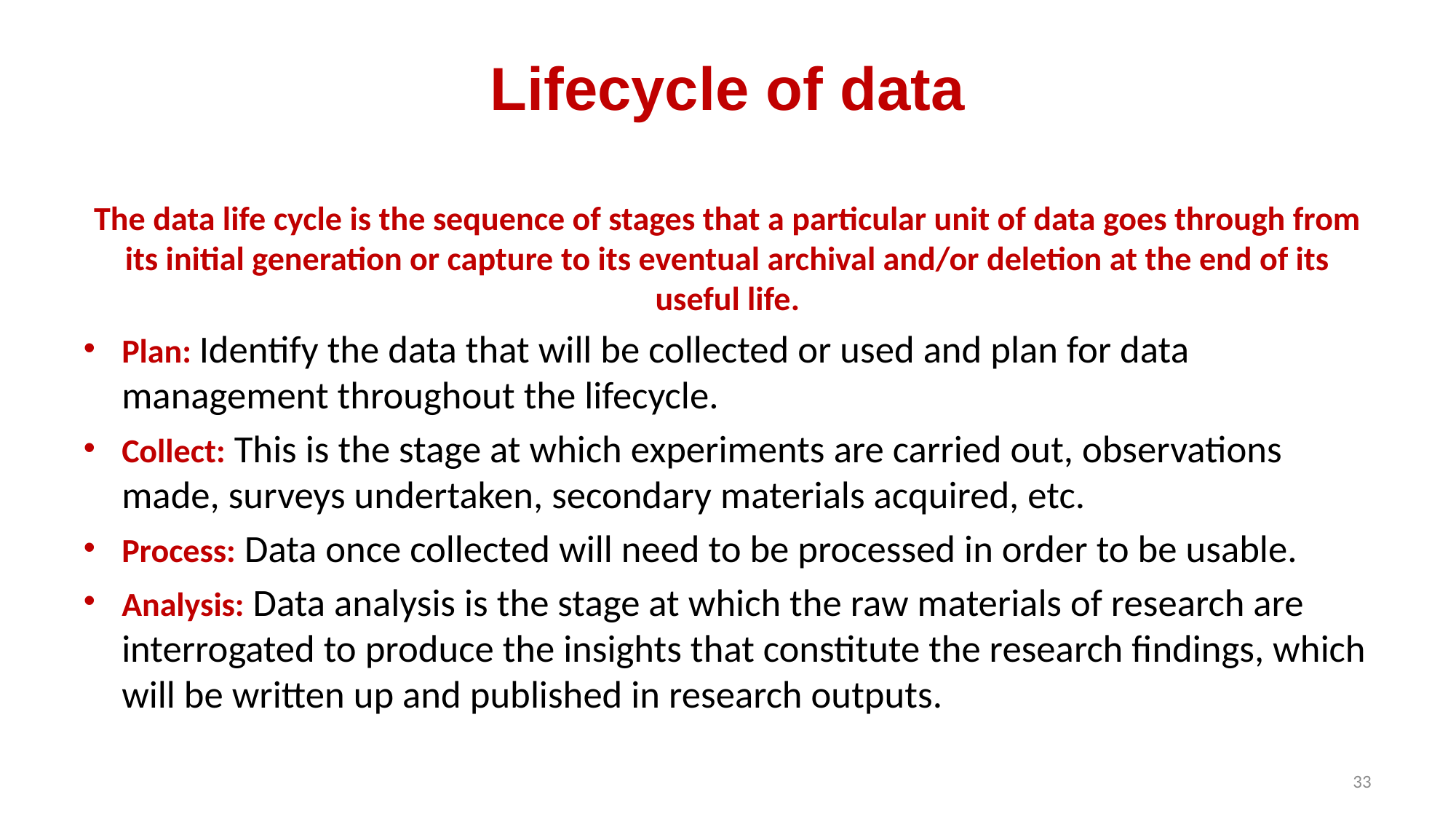

# Lifecycle of data
The data life cycle is the sequence of stages that a particular unit of data goes through from its initial generation or capture to its eventual archival and/or deletion at the end of its useful life.
Plan: Identify the data that will be collected or used and plan for data management throughout the lifecycle.
Collect: This is the stage at which experiments are carried out, observations made, surveys undertaken, secondary materials acquired, etc.
Process: Data once collected will need to be processed in order to be usable.
Analysis: Data analysis is the stage at which the raw materials of research are interrogated to produce the insights that constitute the research findings, which will be written up and published in research outputs.
33